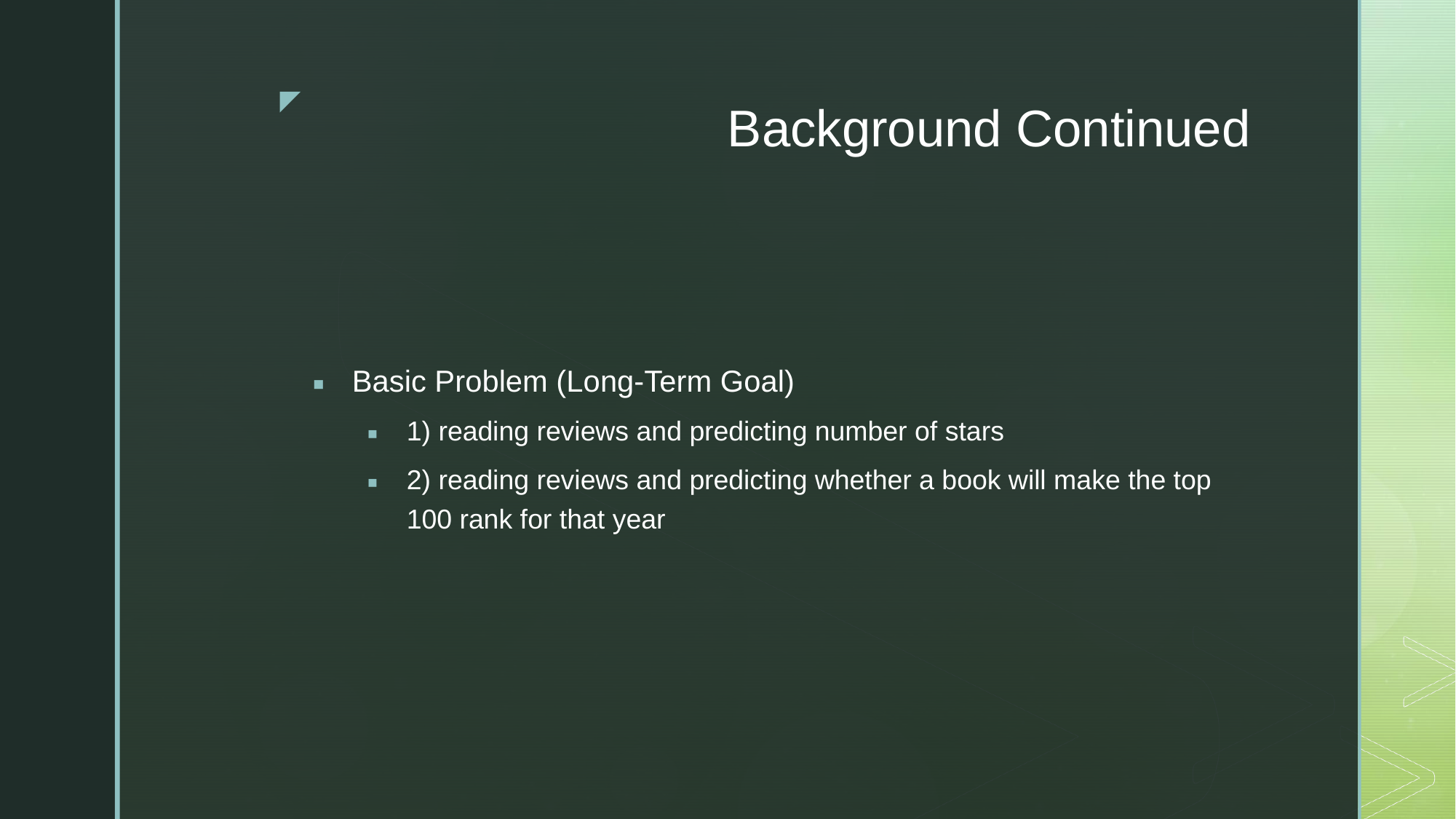

# Background Continued
Basic Problem (Long-Term Goal)
1) reading reviews and predicting number of stars
2) reading reviews and predicting whether a book will make the top 100 rank for that year